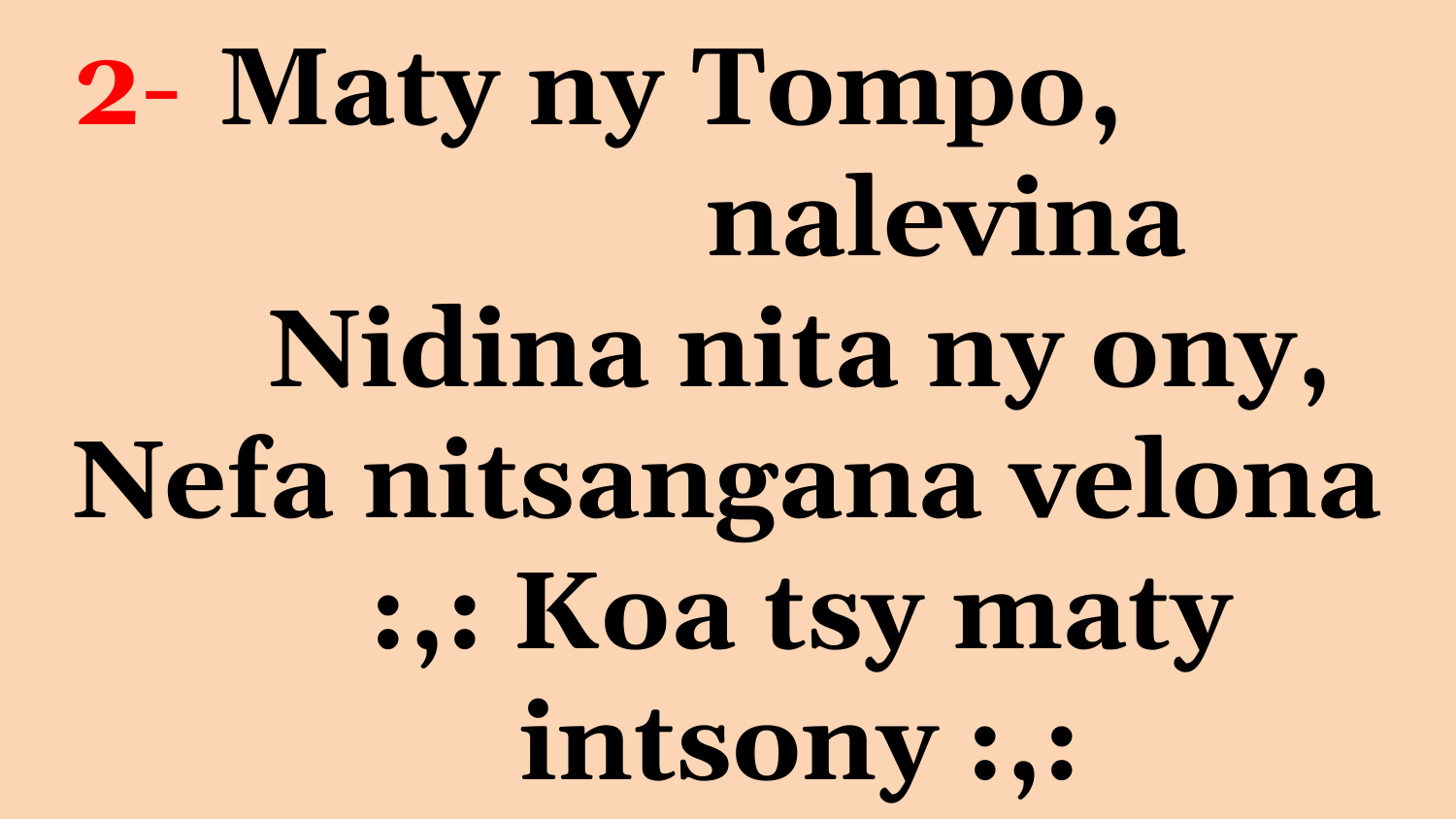

# 2- 	Maty ny Tompo, 					nalevina Nidina nita ny ony, Nefa nitsangana velona :,: Koa tsy maty intsony :,: